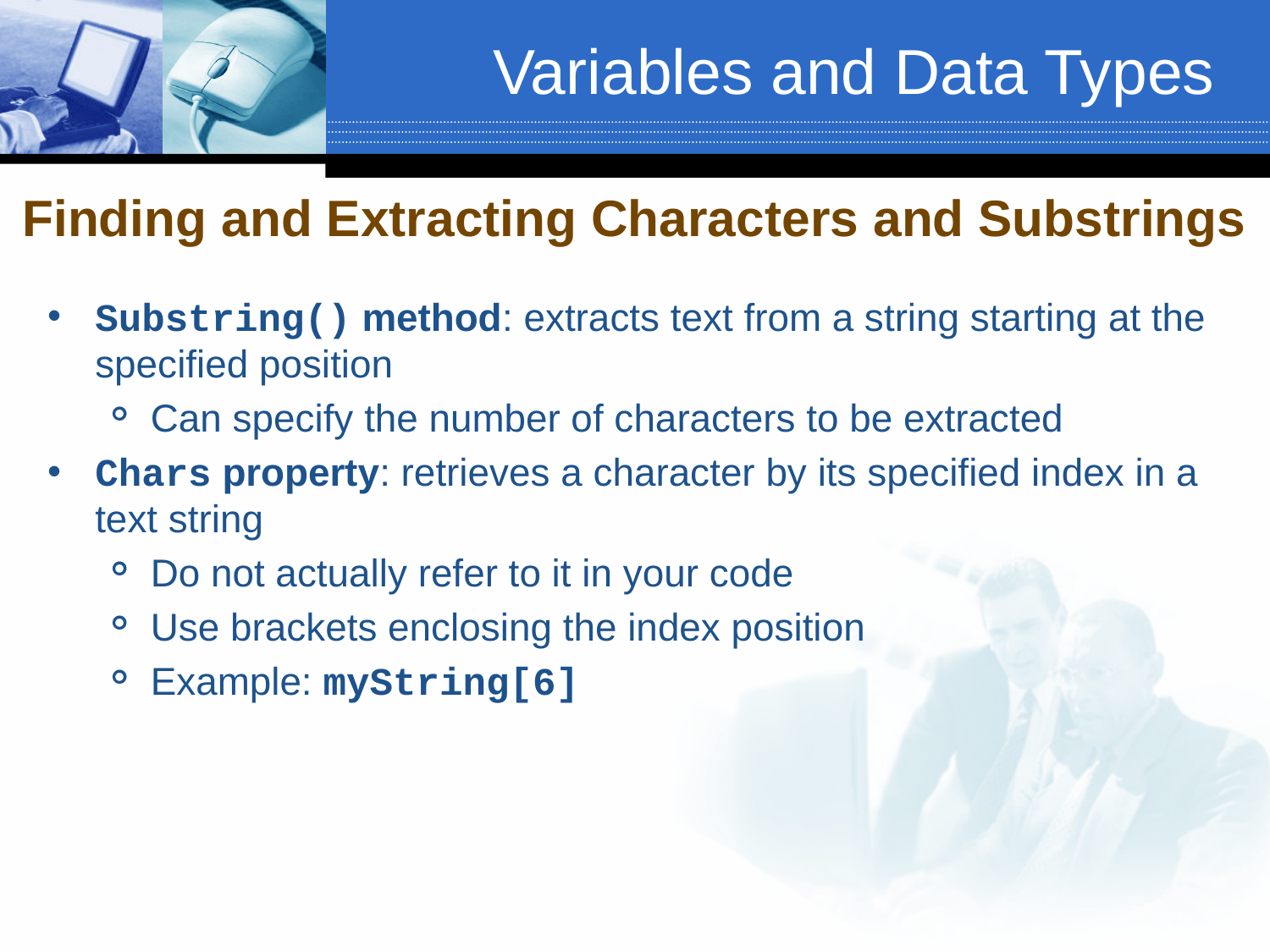

# Variables and Data Types
Finding and Extracting Characters and Substrings
Substring() method: extracts text from a string starting at the specified position
Can specify the number of characters to be extracted
Chars property: retrieves a character by its specified index in a text string
Do not actually refer to it in your code
Use brackets enclosing the index position
Example: myString[6]